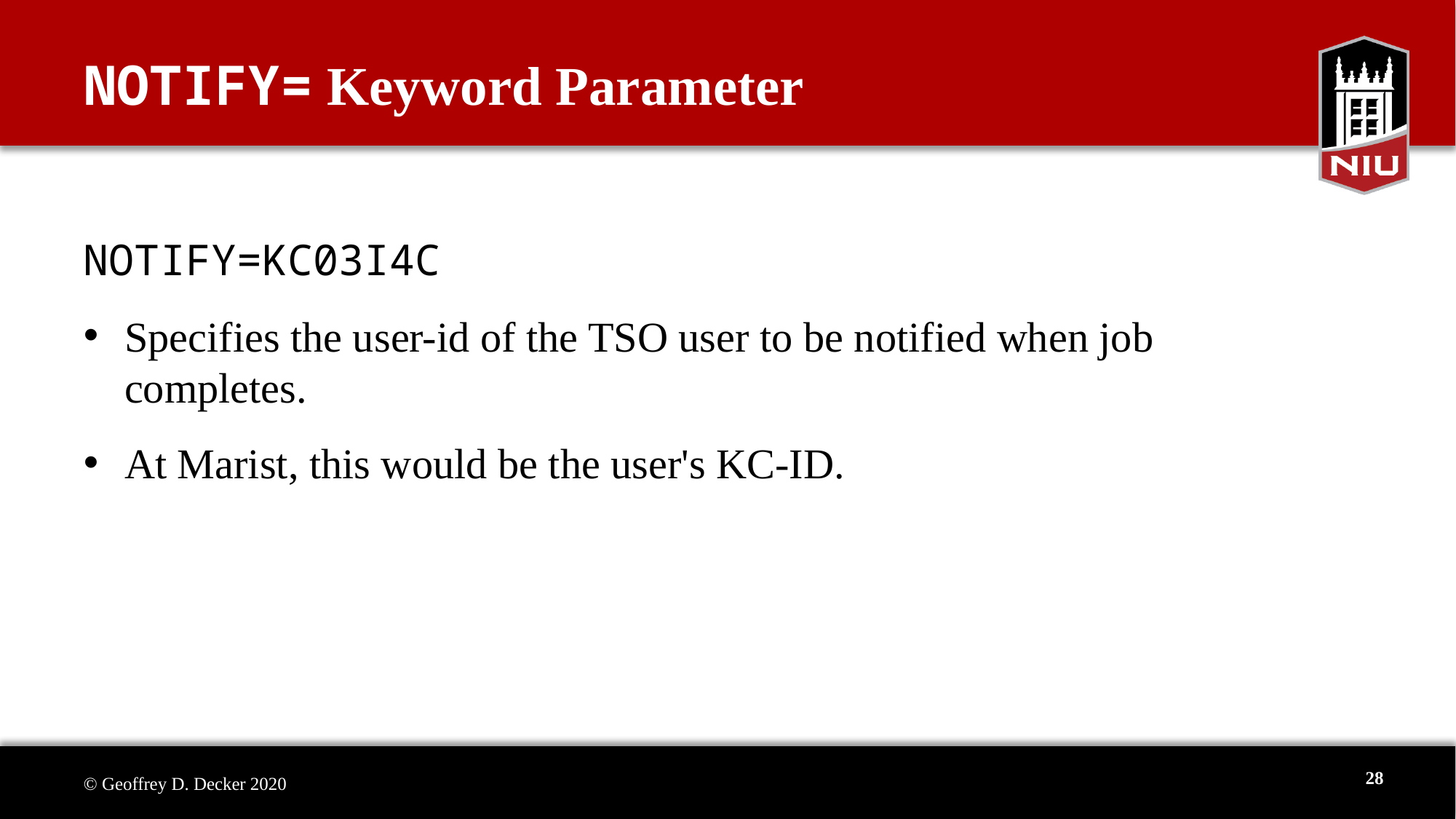

# NOTIFY= Keyword Parameter
NOTIFY=KC03I4C

Specifies the user-id of the TSO user to be notified when job completes.

At Marist, this would be the user's KC-ID.
28
© Geoffrey D. Decker 2020